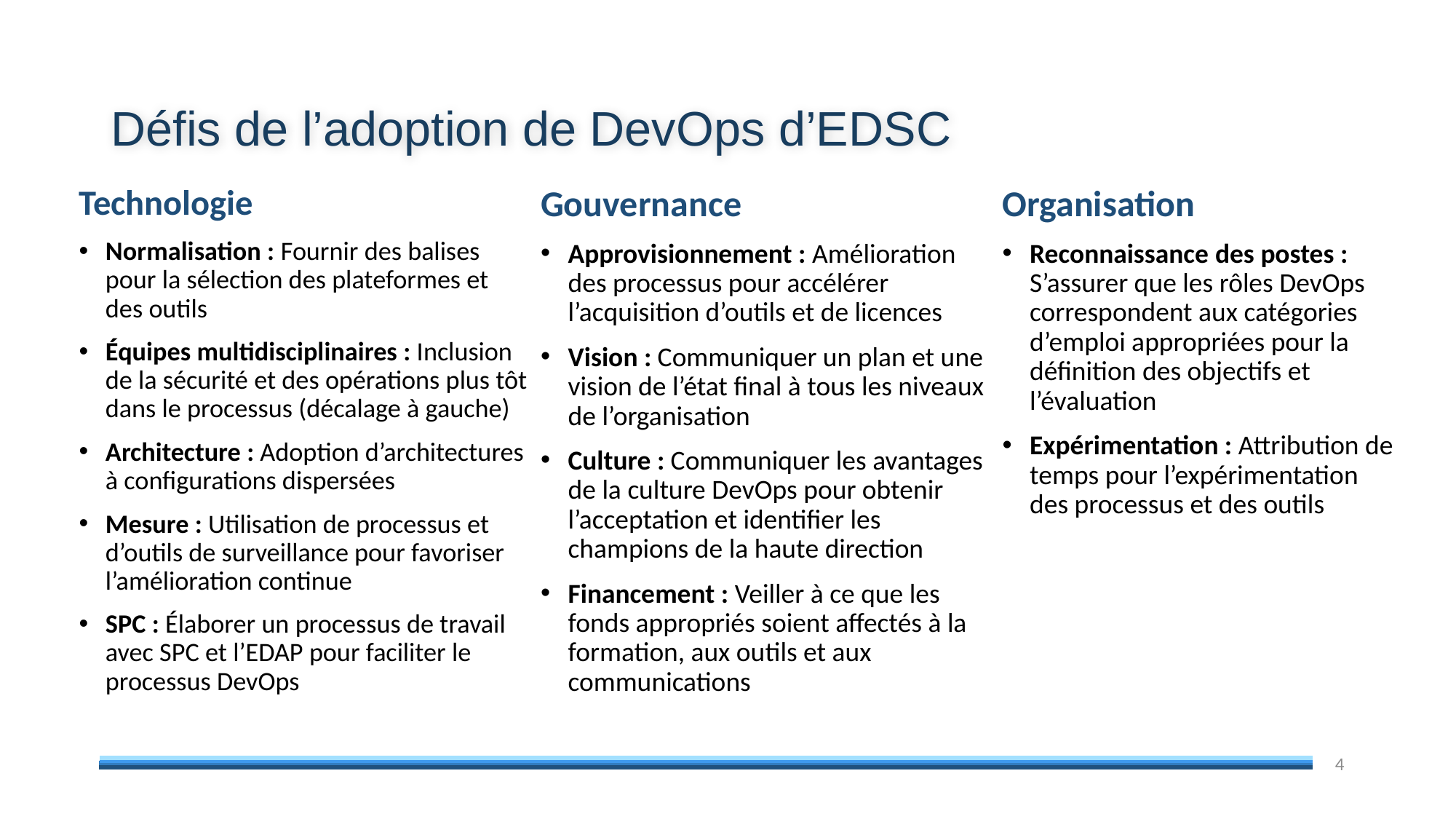

# Défis de l’adoption de DevOps d’EDSC
Organisation
Reconnaissance des postes : S’assurer que les rôles DevOps correspondent aux catégories d’emploi appropriées pour la définition des objectifs et l’évaluation
Expérimentation : Attribution de temps pour l’expérimentation des processus et des outils
Technologie
Normalisation : Fournir des balises pour la sélection des plateformes et des outils
Équipes multidisciplinaires : Inclusion de la sécurité et des opérations plus tôt dans le processus (décalage à gauche)
Architecture : Adoption d’architectures à configurations dispersées
Mesure : Utilisation de processus et d’outils de surveillance pour favoriser l’amélioration continue
SPC : Élaborer un processus de travail avec SPC et l’EDAP pour faciliter le processus DevOps
Gouvernance
Approvisionnement : Amélioration des processus pour accélérer l’acquisition d’outils et de licences
Vision : Communiquer un plan et une vision de l’état final à tous les niveaux de l’organisation
Culture : Communiquer les avantages de la culture DevOps pour obtenir l’acceptation et identifier les champions de la haute direction
Financement : Veiller à ce que les fonds appropriés soient affectés à la formation, aux outils et aux communications
4